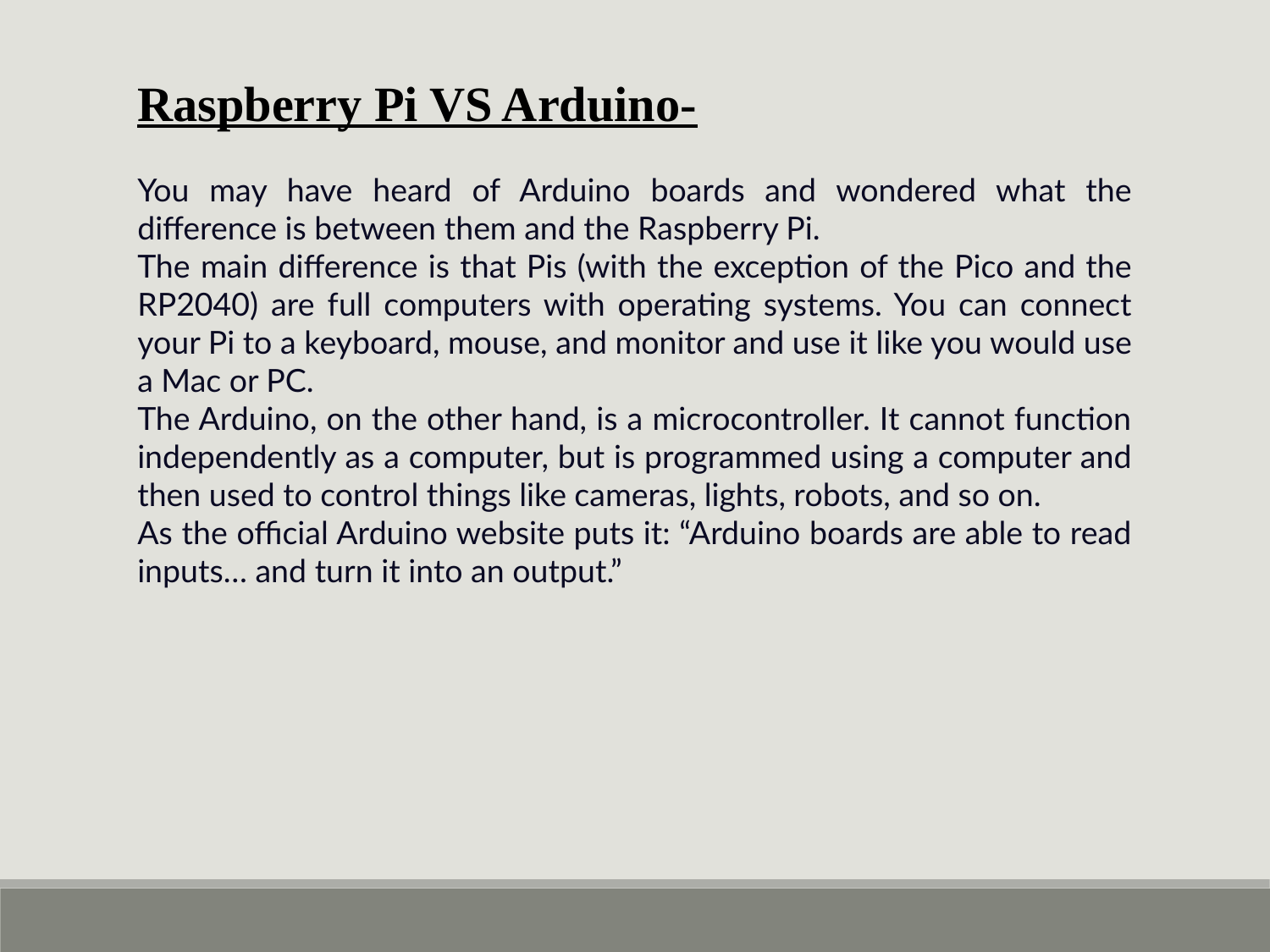

Raspberry Pi VS Arduino-

You may have heard of Arduino boards and wondered what the difference is between them and the Raspberry Pi.
The main difference is that Pis (with the exception of the Pico and the RP2040) are full computers with operating systems. You can connect your Pi to a keyboard, mouse, and monitor and use it like you would use a Mac or PC.
The Arduino, on the other hand, is a microcontroller. It cannot function independently as a computer, but is programmed using a computer and then used to control things like cameras, lights, robots, and so on.
As the official Arduino website puts it: “Arduino boards are able to read inputs… and turn it into an output.”